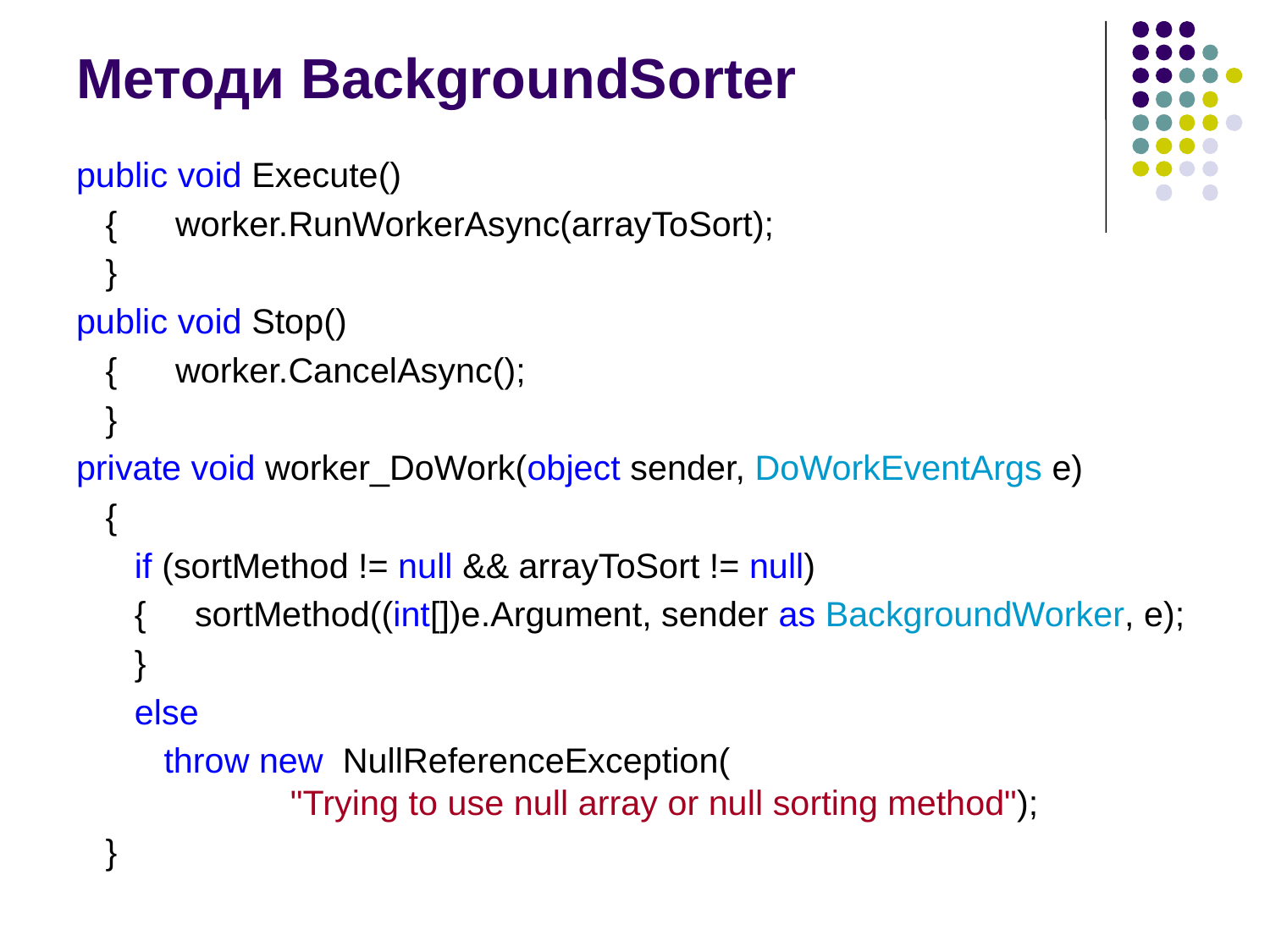

# Методи BackgroundSorter
public void Execute()
   {      worker.RunWorkerAsync(arrayToSort);
   }
public void Stop()
   {      worker.CancelAsync();
   }
private void worker_DoWork(object sender, DoWorkEventArgs e)
   {
      if (sortMethod != null && arrayToSort != null)
      {     sortMethod((int[])e.Argument, sender as BackgroundWorker, e);
      }
      else
         throw new  NullReferenceException(
                      "Trying to use null array or null sorting method");
   }